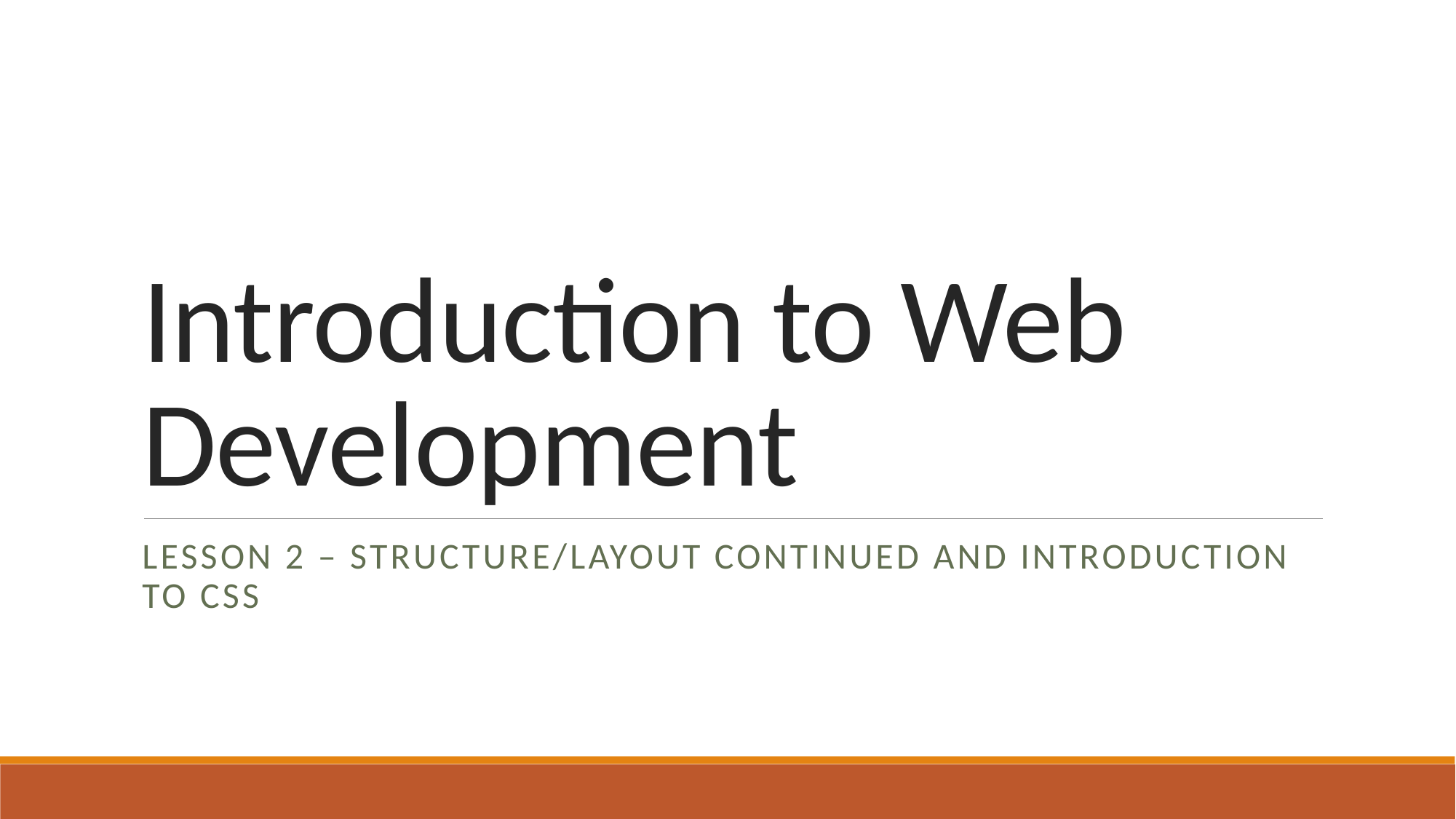

# Introduction to Web Development
Lesson 2 – Structure/layout continued and introduction to css